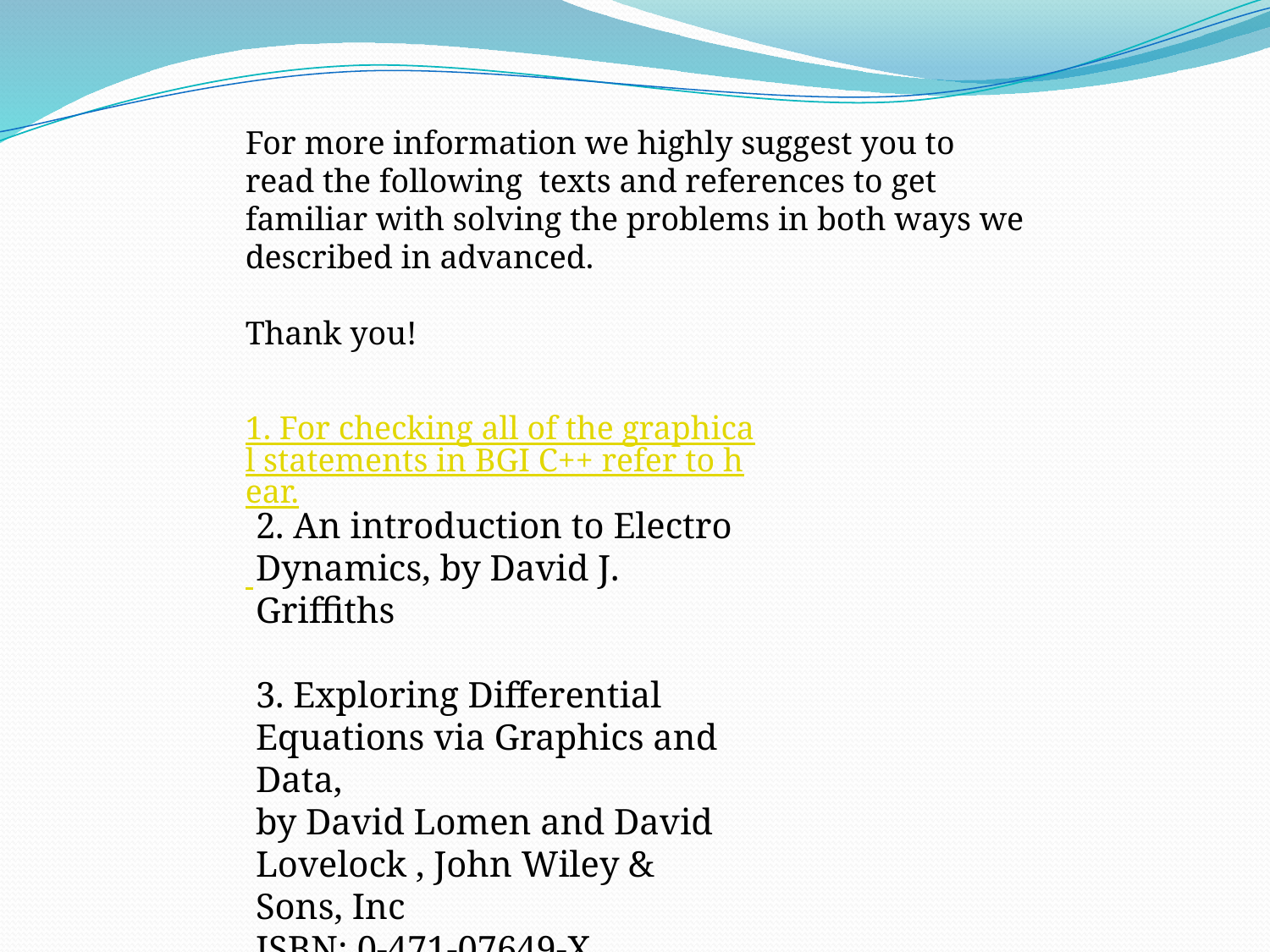

For more information we highly suggest you to read the following  texts and references to get familiar with solving the problems in both ways we described in advanced.

Thank you!
1. For checking all of the graphical statements in BGI C++ refer to hear.

2. An introduction to Electro Dynamics, by David J. Griffiths

3. Exploring Differential Equations via Graphics and Data,
by David Lomen and David Lovelock , John Wiley & Sons, Inc
ISBN: 0-471-07649-X